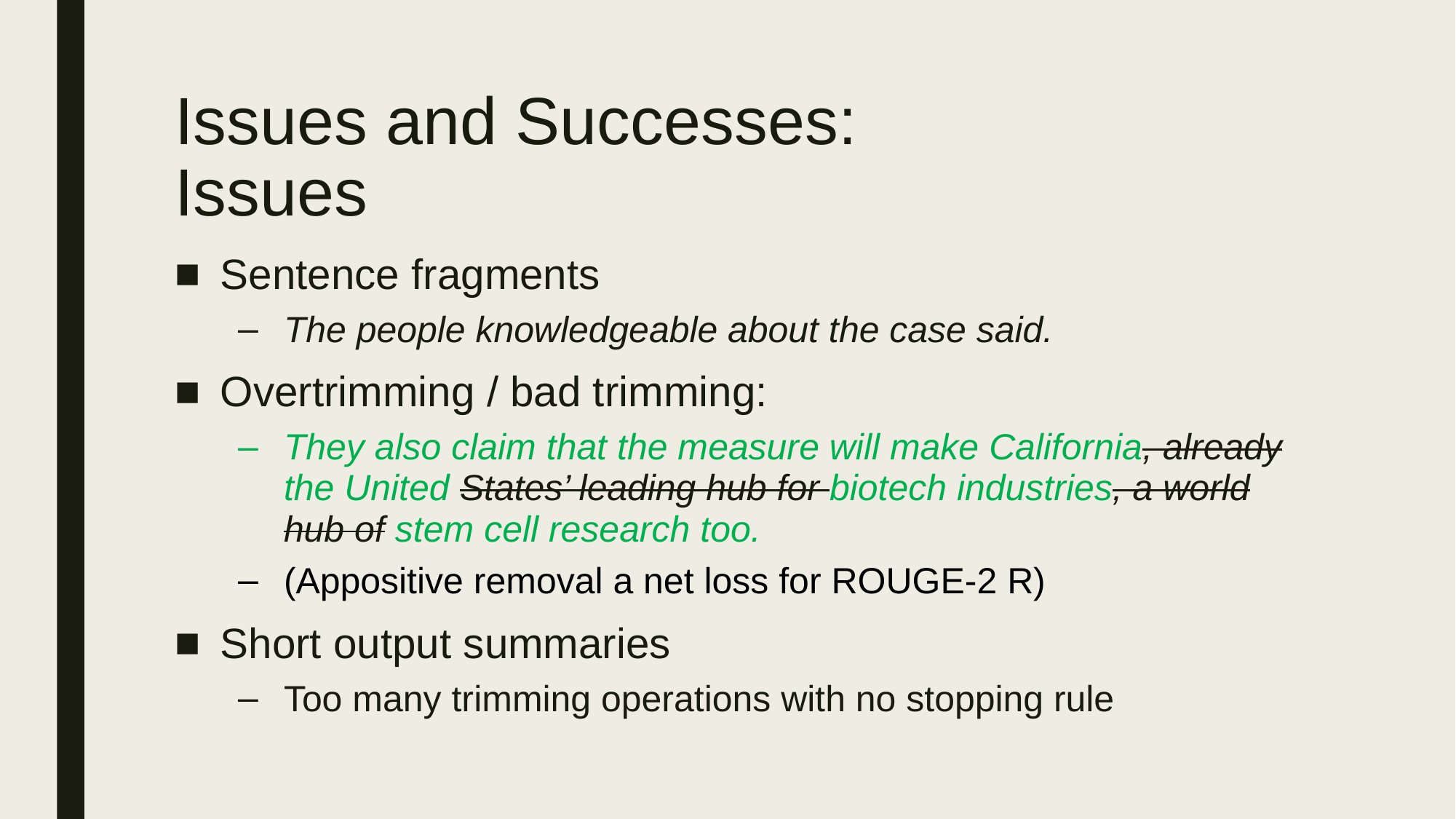

# Issues and Successes: Issues
Sentence fragments
The people knowledgeable about the case said.
Overtrimming / bad trimming:
They also claim that the measure will make California, already the United States’ leading hub for biotech industries, a world hub of stem cell research too.
(Appositive removal a net loss for ROUGE-2 R)
Short output summaries
Too many trimming operations with no stopping rule